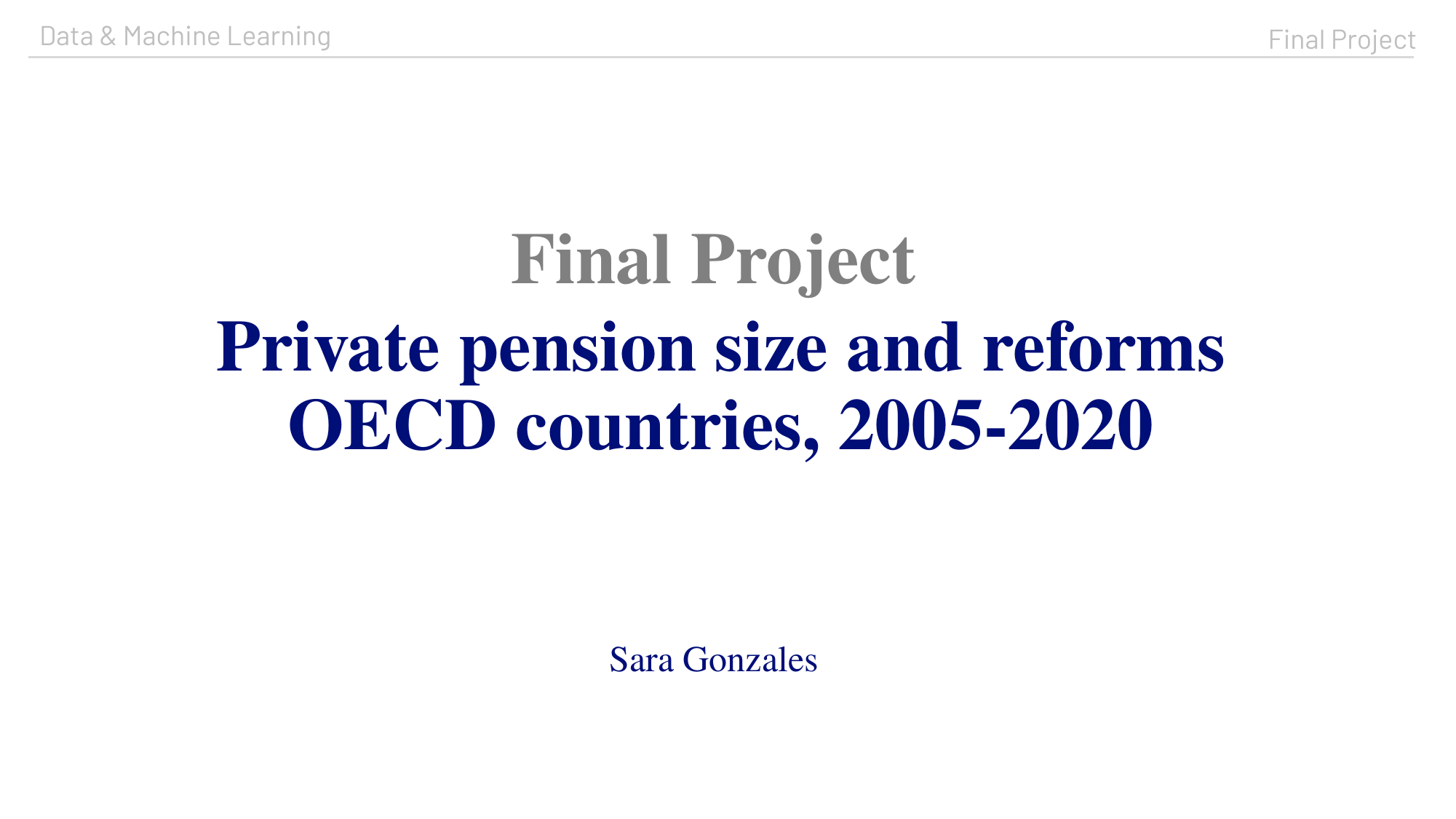

Data & Machine Learning
Final Project
Final Project
# Private pension size and reforms OECD countries, 2005-2020
Sara Gonzales